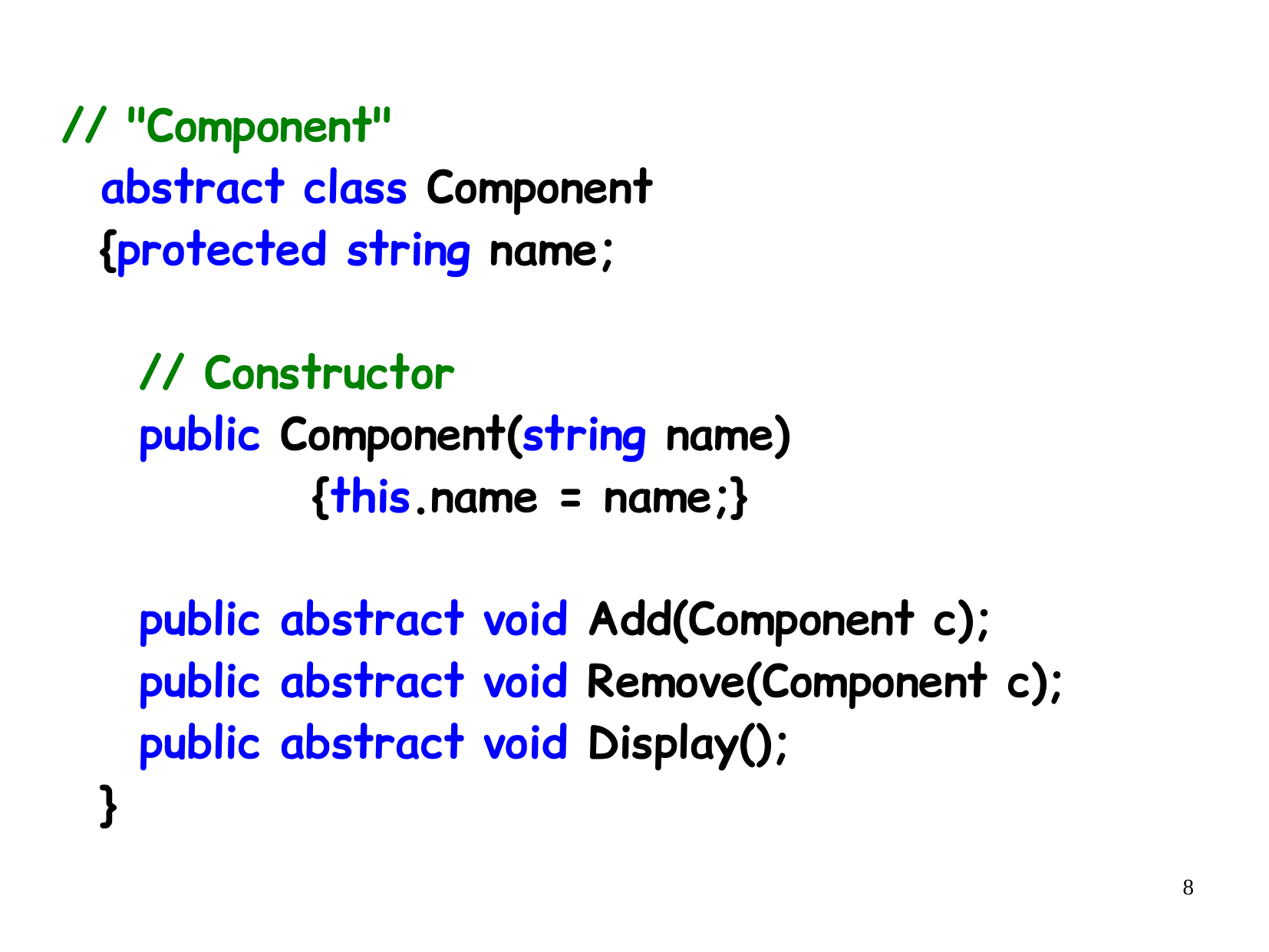

// "Component"
  abstract class Component
  {protected string name;
    // Constructor
    public Component(string name)
             {this.name = name;}
    public abstract void Add(Component c);
    public abstract void Remove(Component c);
    public abstract void Display();
  }